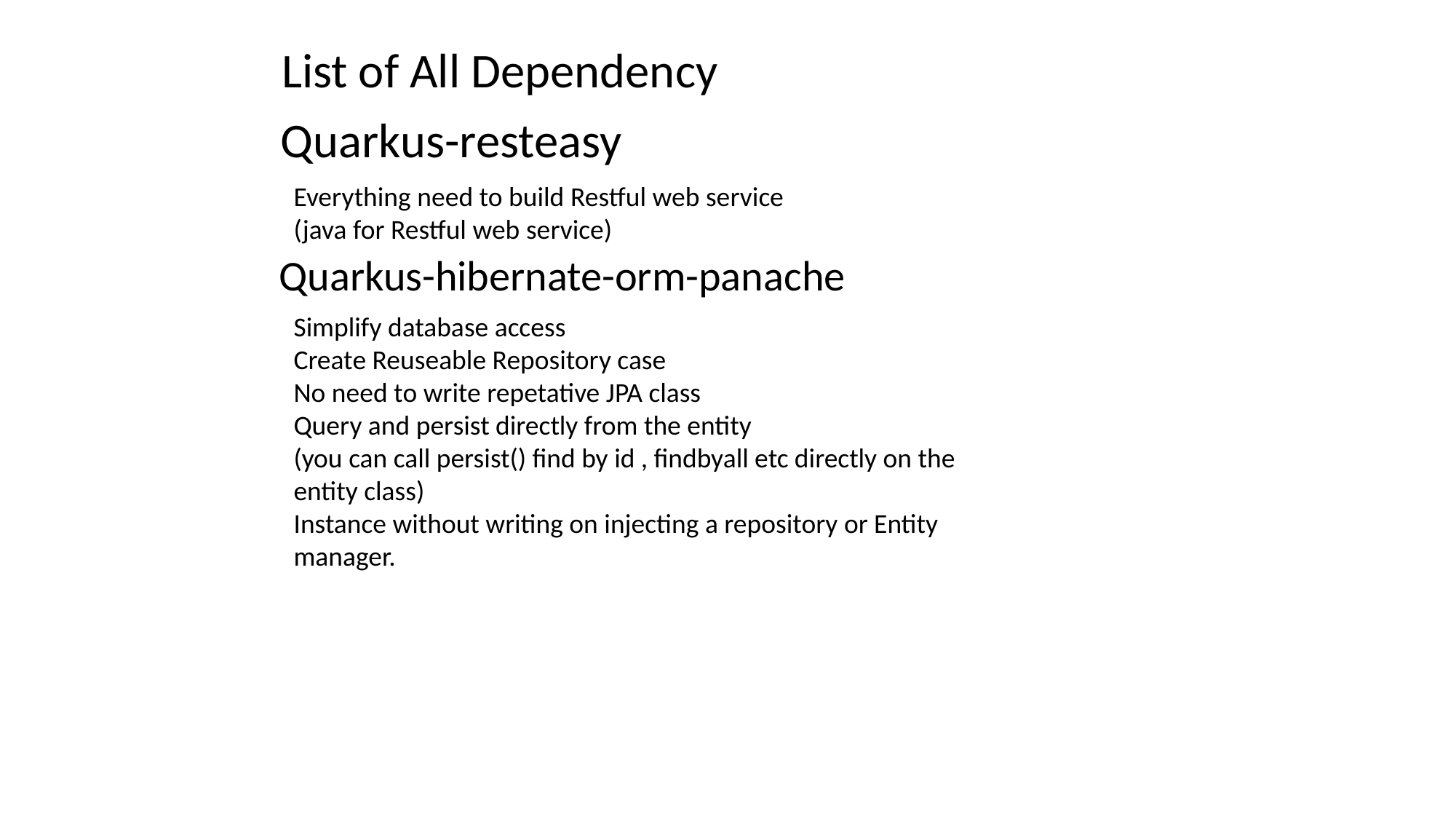

List of All Dependency
Quarkus-resteasy
Everything need to build Restful web service
(java for Restful web service)
Quarkus-hibernate-orm-panache
Simplify database access
Create Reuseable Repository case
No need to write repetative JPA class
Query and persist directly from the entity
(you can call persist() find by id , findbyall etc directly on the entity class)
Instance without writing on injecting a repository or Entity manager.